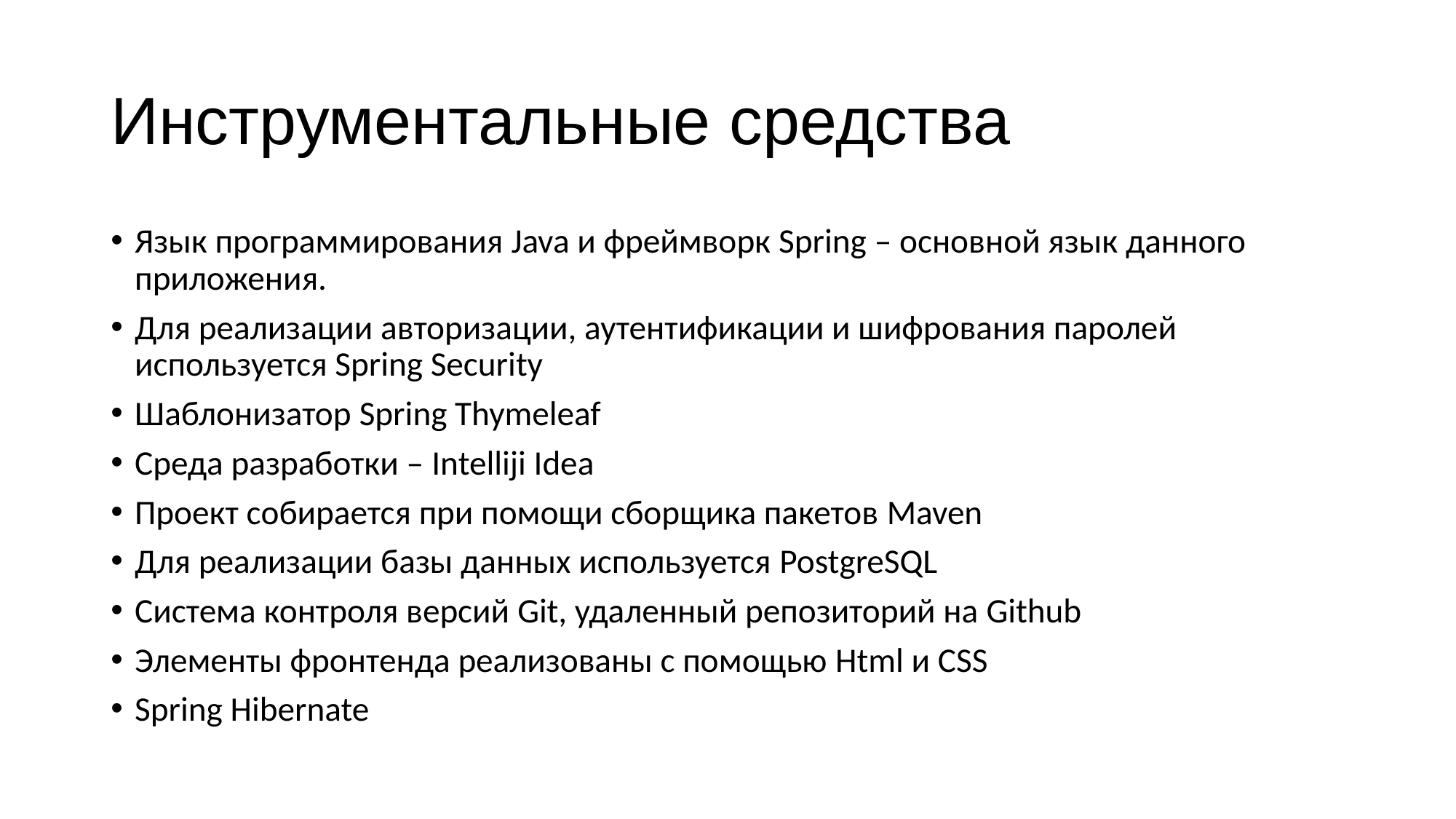

# Инструментальные средства
Язык программирования Java и фреймворк Spring – основной язык данного приложения.
Для реализации авторизации, аутентификации и шифрования паролей используется Spring Security
Шаблонизатор Spring Thymeleaf
Среда разработки – Intelliji Idea
Проект собирается при помощи сборщика пакетов Maven
Для реализации базы данных используется PostgreSQL
Система контроля версий Git, удаленный репозиторий на Github
Элементы фронтенда реализованы с помощью Html и CSS
Spring Hibernate